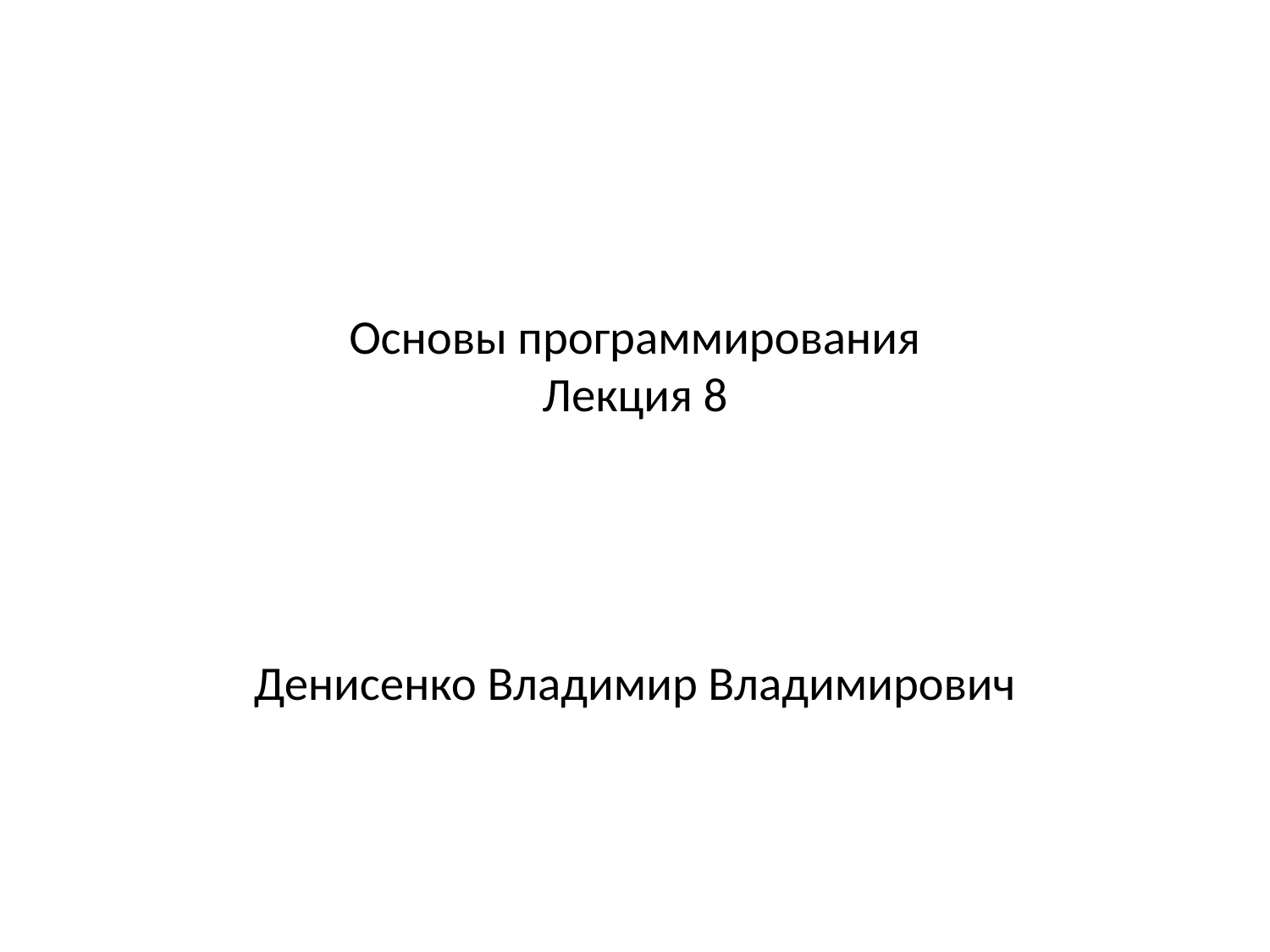

# Основы программирования Лекция 8 Денисенко Владимир Владимирович